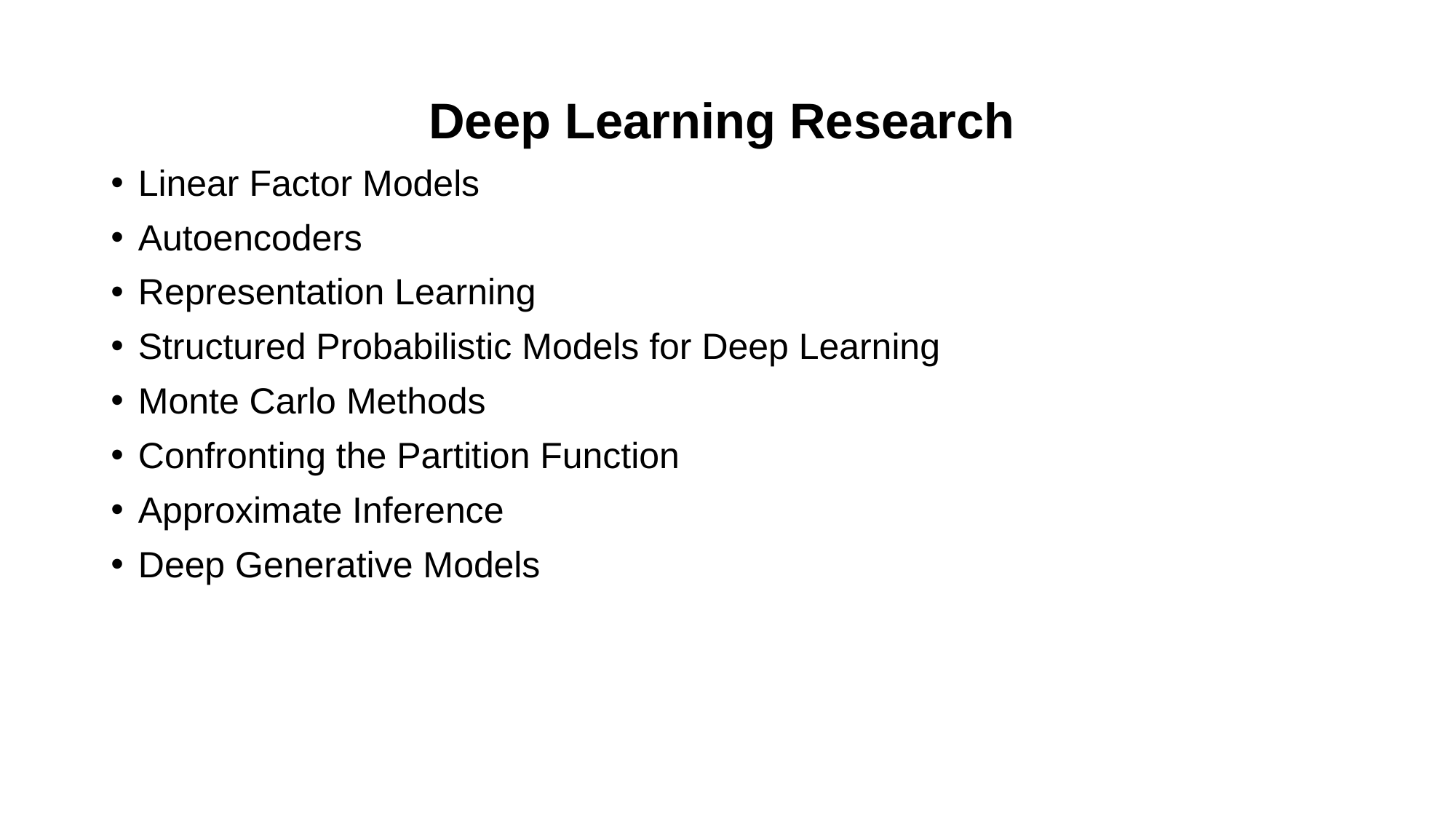

# Deep Learning Research
Linear Factor Models
Autoencoders
Representation Learning
Structured Probabilistic Models for Deep Learning
Monte Carlo Methods
Confronting the Partition Function
Approximate Inference
Deep Generative Models